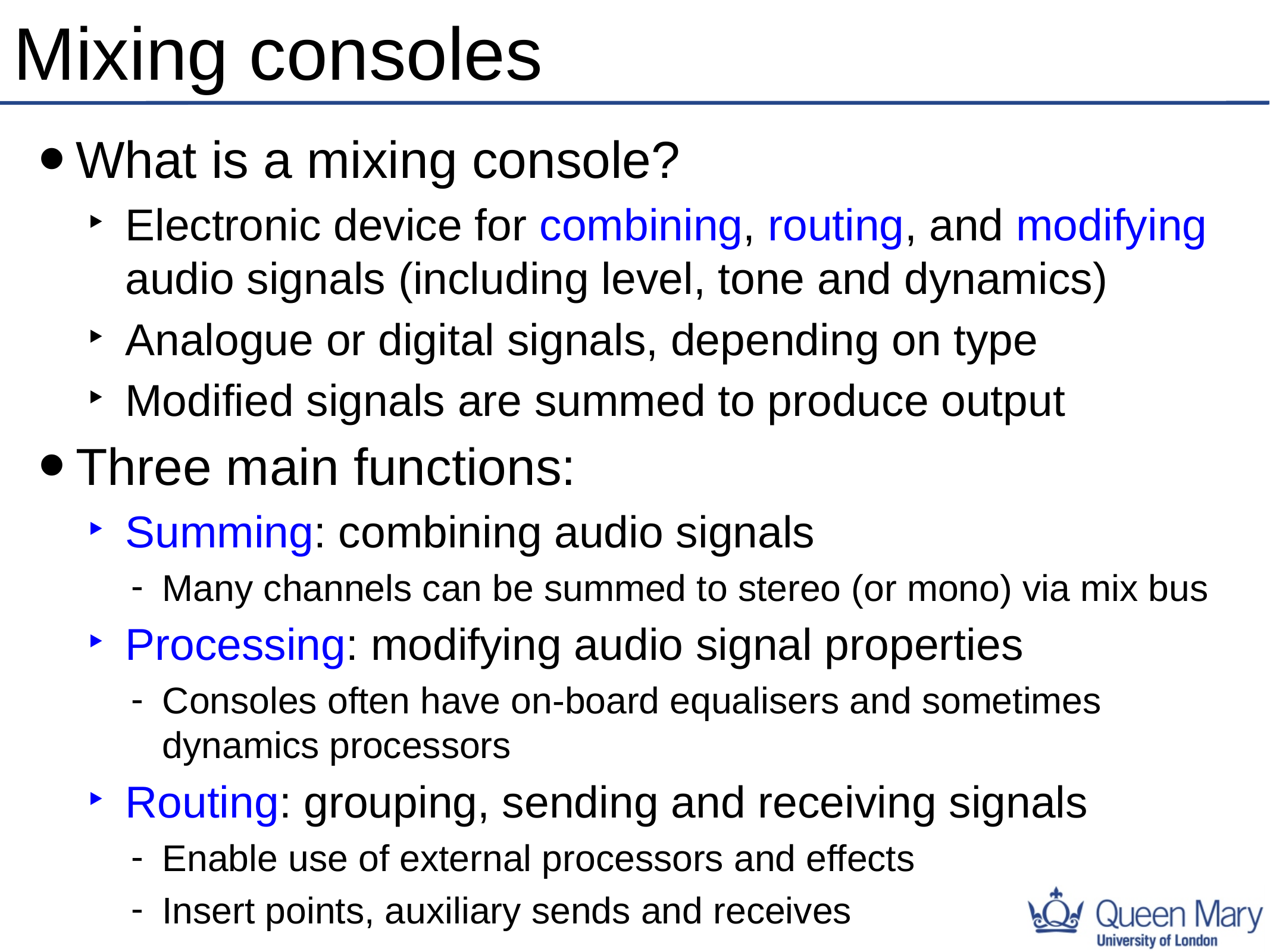

# Mixing consoles
What is a mixing console?
Electronic device for combining, routing, and modifying audio signals (including level, tone and dynamics)
Analogue or digital signals, depending on type
Modified signals are summed to produce output
Three main functions:
Summing: combining audio signals
Many channels can be summed to stereo (or mono) via mix bus
Processing: modifying audio signal properties
Consoles often have on-board equalisers and sometimes dynamics processors
Routing: grouping, sending and receiving signals
Enable use of external processors and effects
Insert points, auxiliary sends and receives